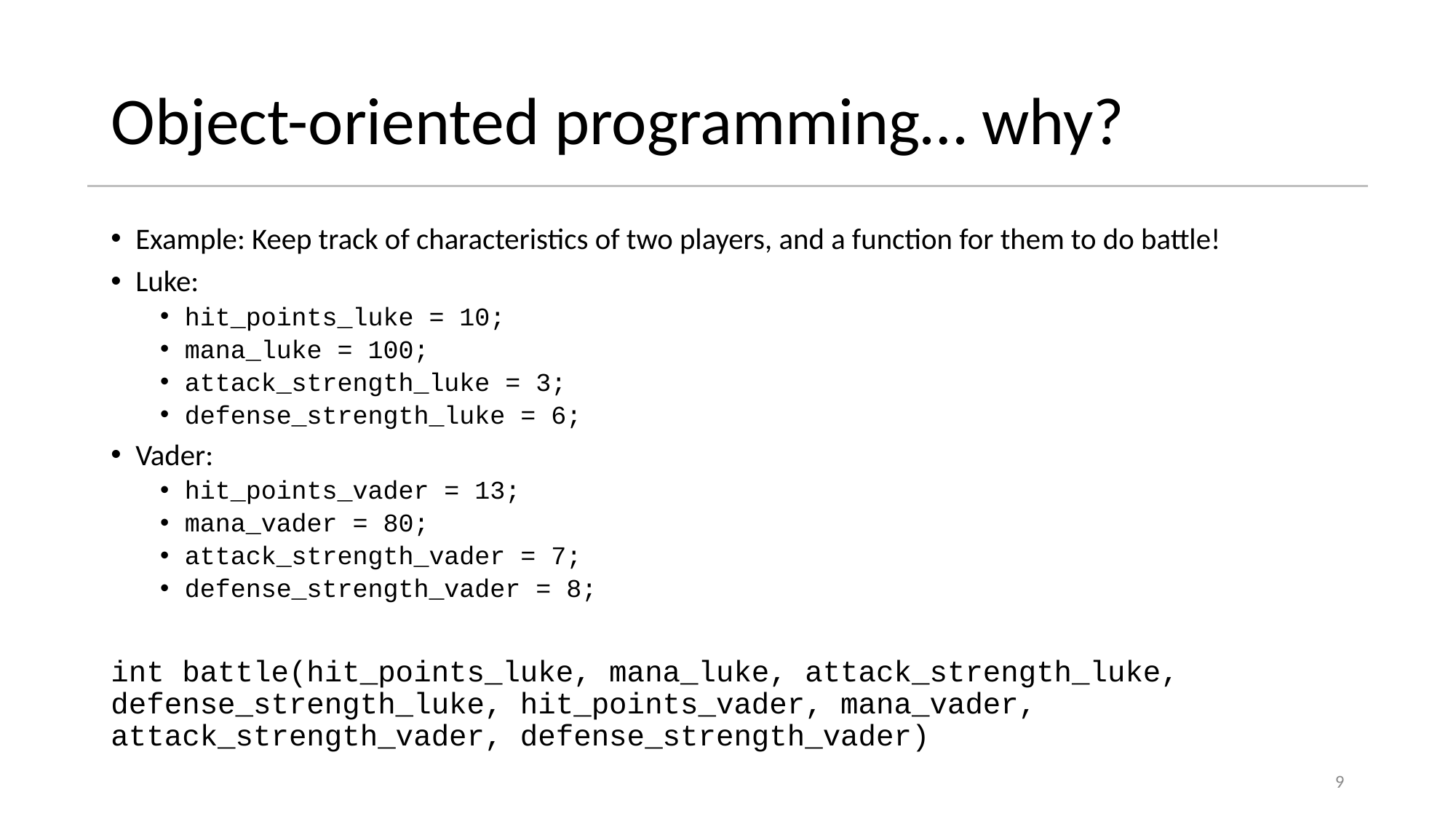

# Object-oriented programming… why?
Example: Keep track of characteristics of two players, and a function for them to do battle!
Luke:
hit_points_luke = 10;
mana_luke = 100;
attack_strength_luke = 3;
defense_strength_luke = 6;
Vader:
hit_points_vader = 13;
mana_vader = 80;
attack_strength_vader = 7;
defense_strength_vader = 8;

int battle(hit_points_luke, mana_luke, attack_strength_luke, defense_strength_luke, hit_points_vader, mana_vader, attack_strength_vader, defense_strength_vader)
9